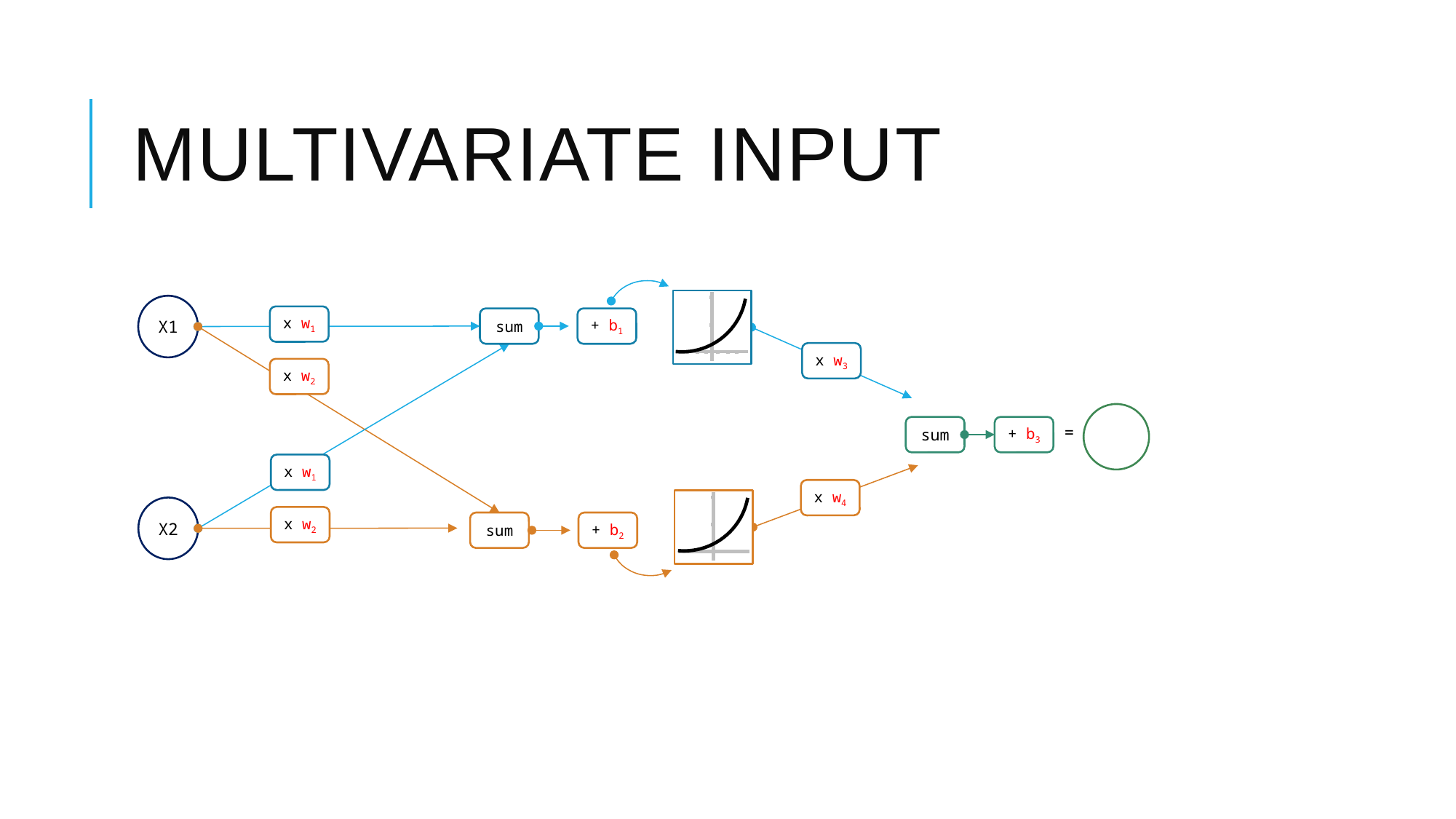

# Multivariate INput

X1
x w1
sum
+ b1
x w3
x w2

sum
+ b3
=

x w1
x w4

X2
x w2
sum
+ b2